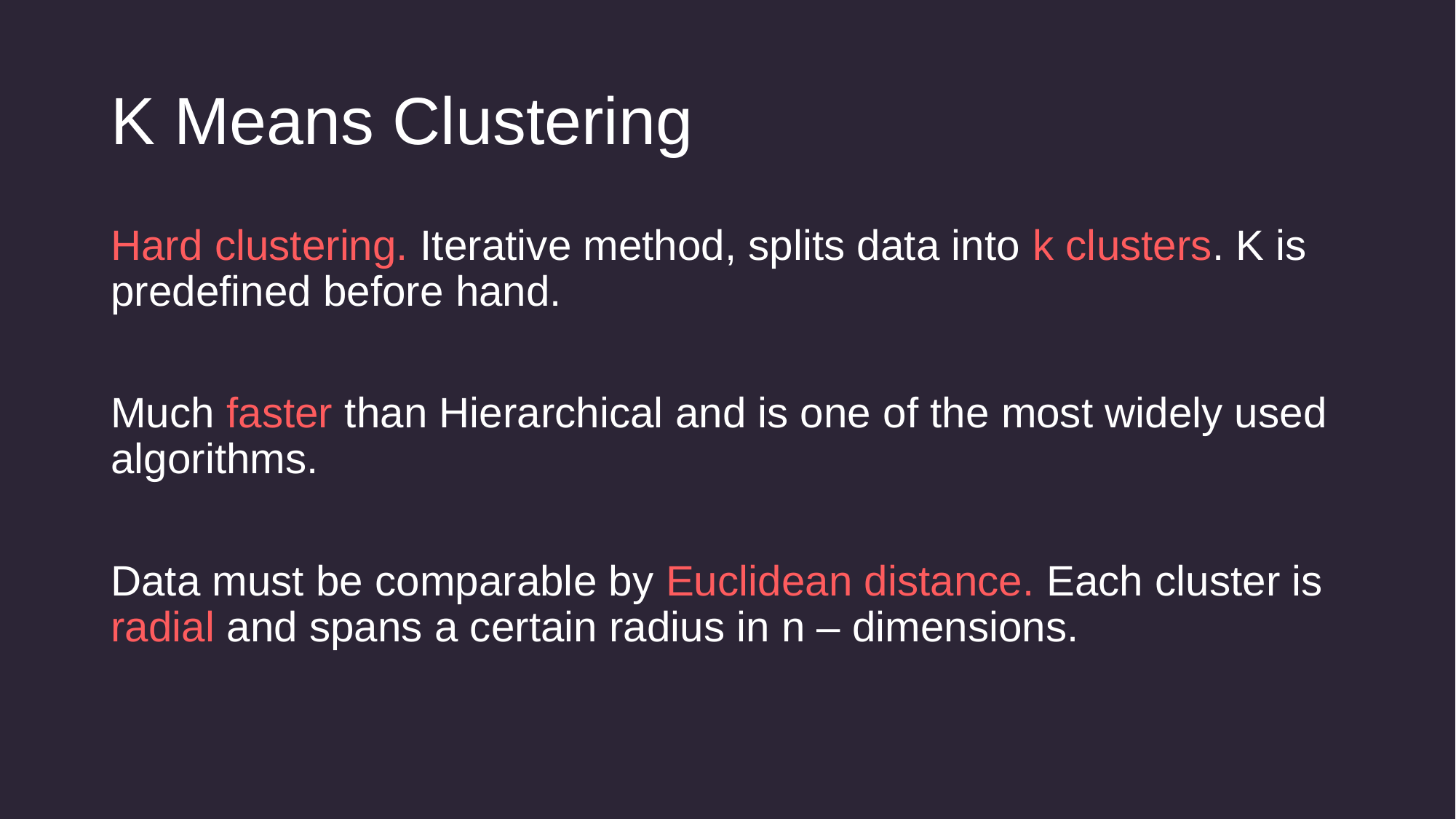

# K Means Clustering
Hard clustering. Iterative method, splits data into k clusters. K is predefined before hand.

Much faster than Hierarchical and is one of the most widely used algorithms.

Data must be comparable by Euclidean distance. Each cluster is radial and spans a certain radius in n – dimensions.